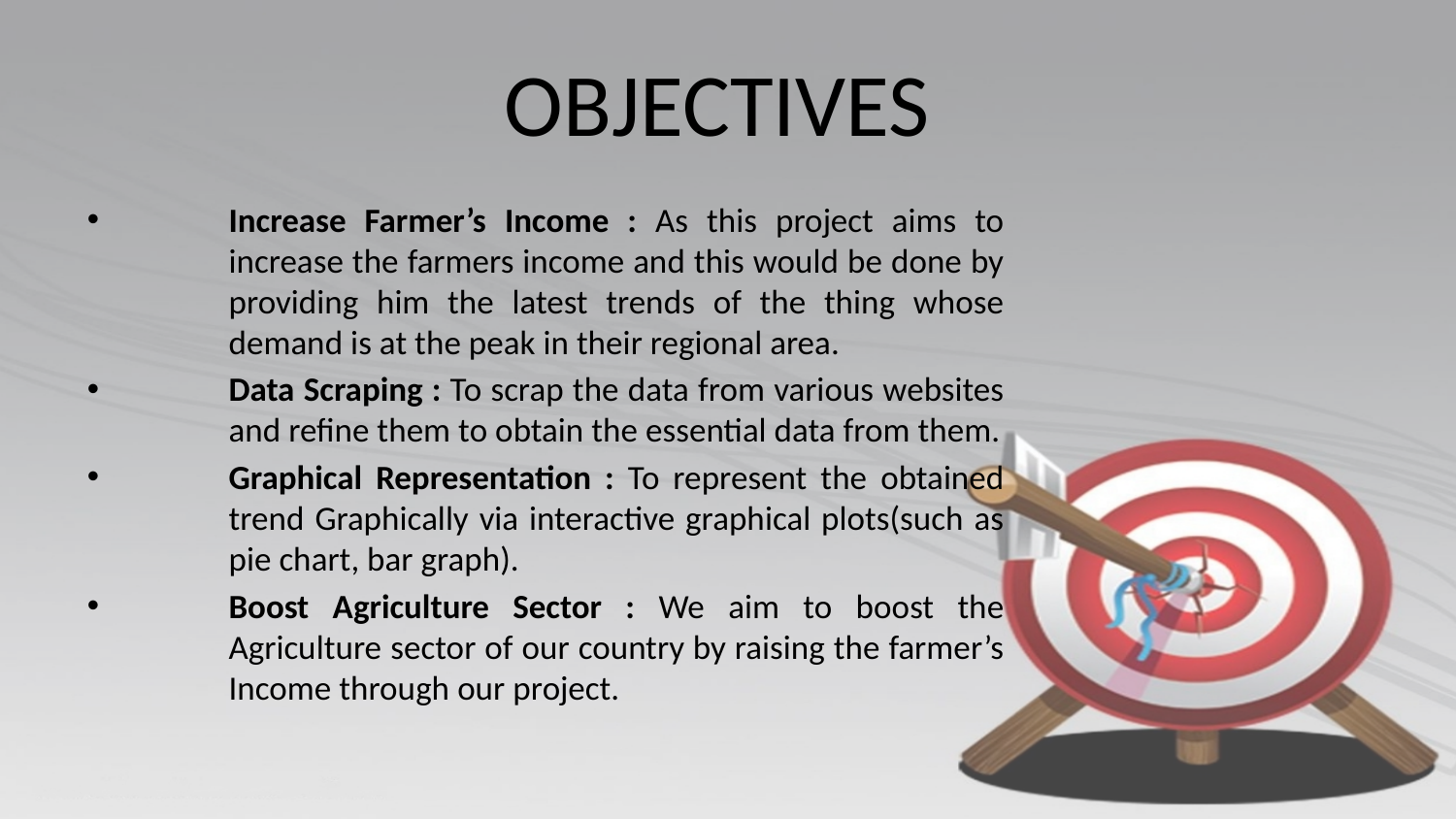

OBJECTIVES
Increase Farmer’s Income : As this project aims to increase the farmers income and this would be done by providing him the latest trends of the thing whose demand is at the peak in their regional area.
Data Scraping : To scrap the data from various websites and refine them to obtain the essential data from them.
Graphical Representation : To represent the obtained trend Graphically via interactive graphical plots(such as pie chart, bar graph).
Boost Agriculture Sector : We aim to boost the Agriculture sector of our country by raising the farmer’s Income through our project.